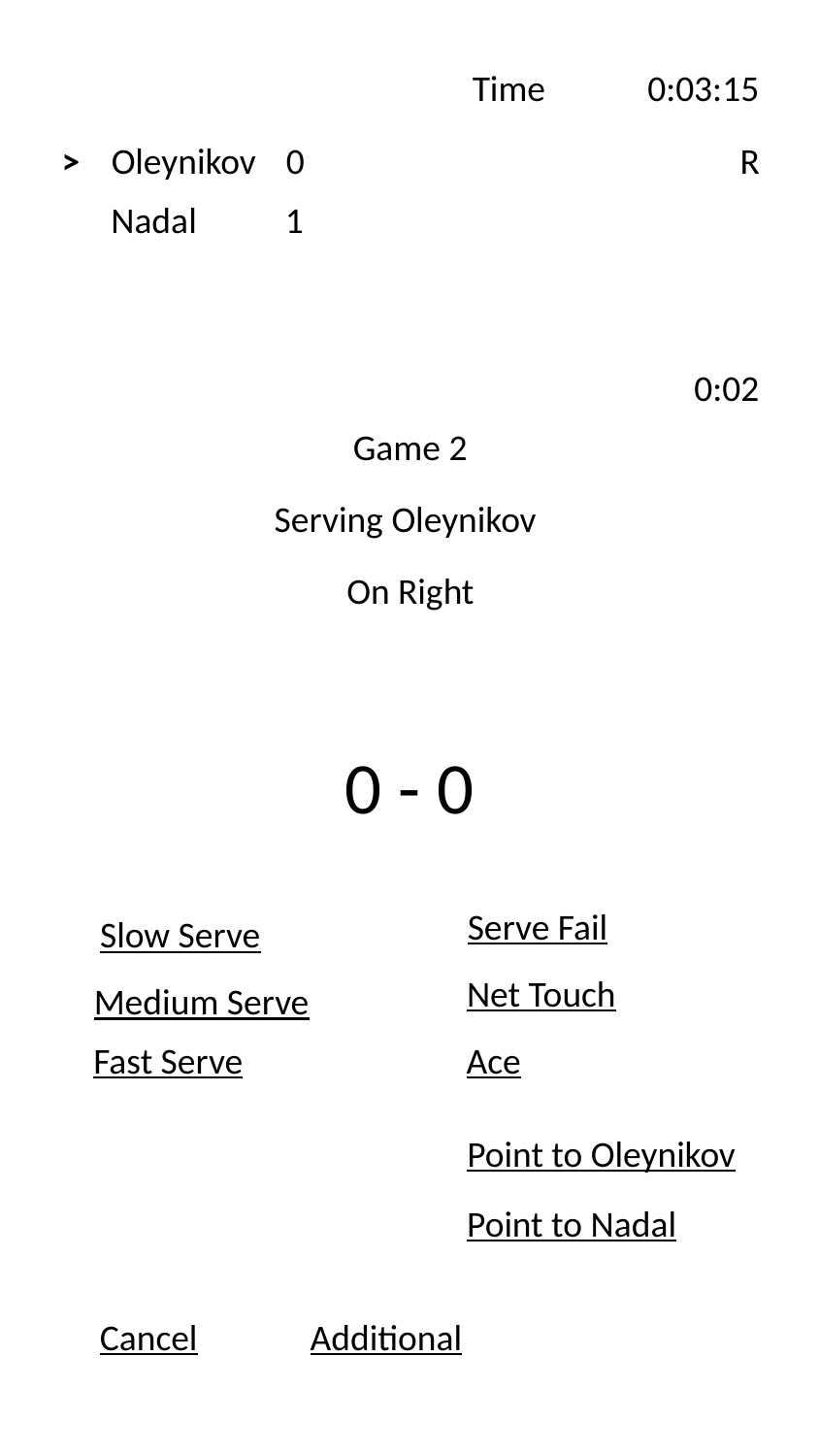

Time
0:03:15
>
Oleynikov
0
R
Nadal
1
0:02
Game 2
Serving Oleynikov
On Right
0 - 0
Serve Fail
Slow Serve
Net Touch
Medium Serve
Fast Serve
Ace
Point to Oleynikov
Point to Nadal
Cancel
Additional